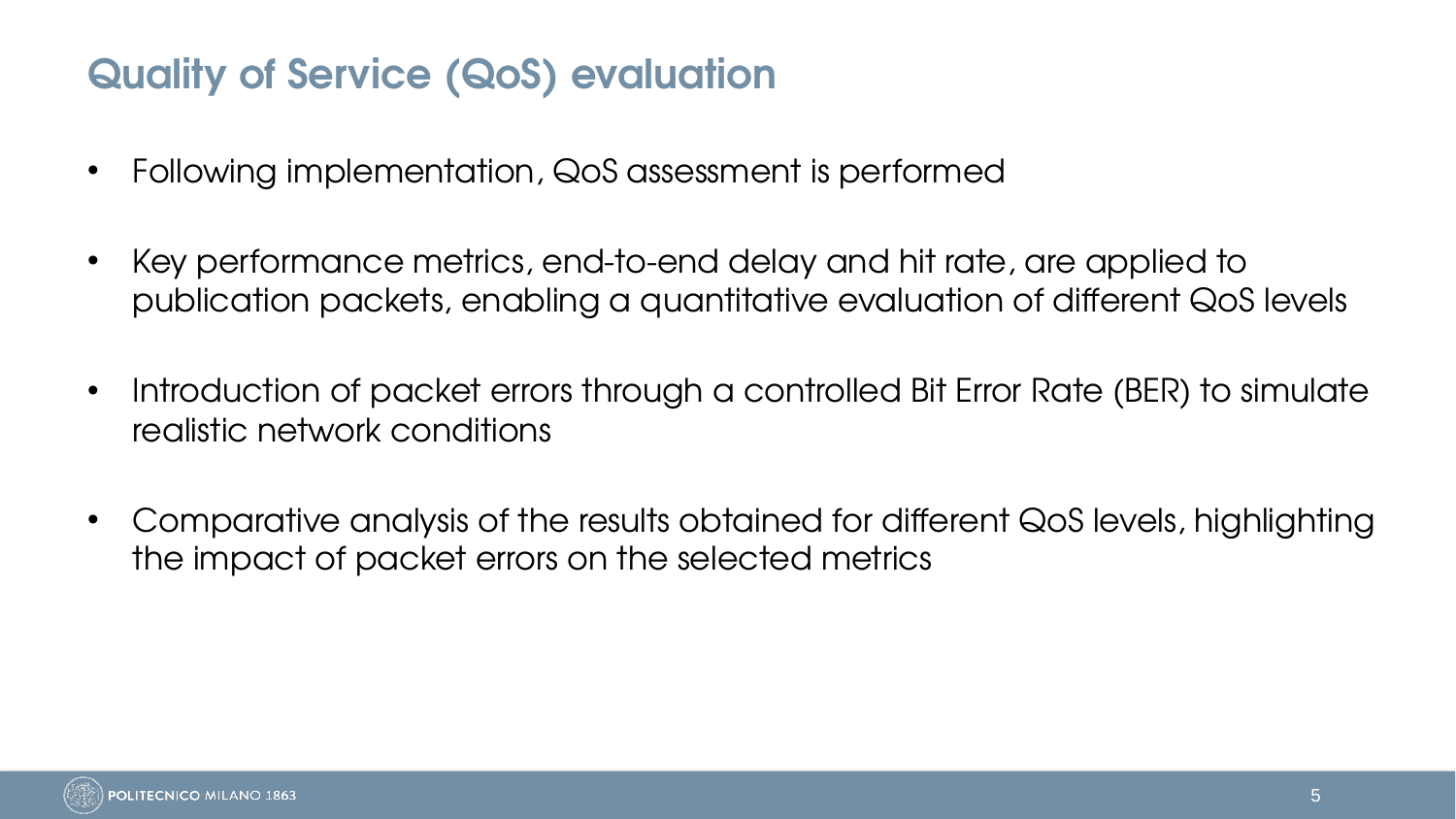

# Quality of Service (QoS) evaluation
Following implementation, QoS assessment is performed

Key performance metrics, end-to-end delay and hit rate, are applied to publication packets, enabling a quantitative evaluation of different QoS levels

Introduction of packet errors through a controlled Bit Error Rate (BER) to simulate realistic network conditions

Comparative analysis of the results obtained for different QoS levels, highlighting the impact of packet errors on the selected metrics